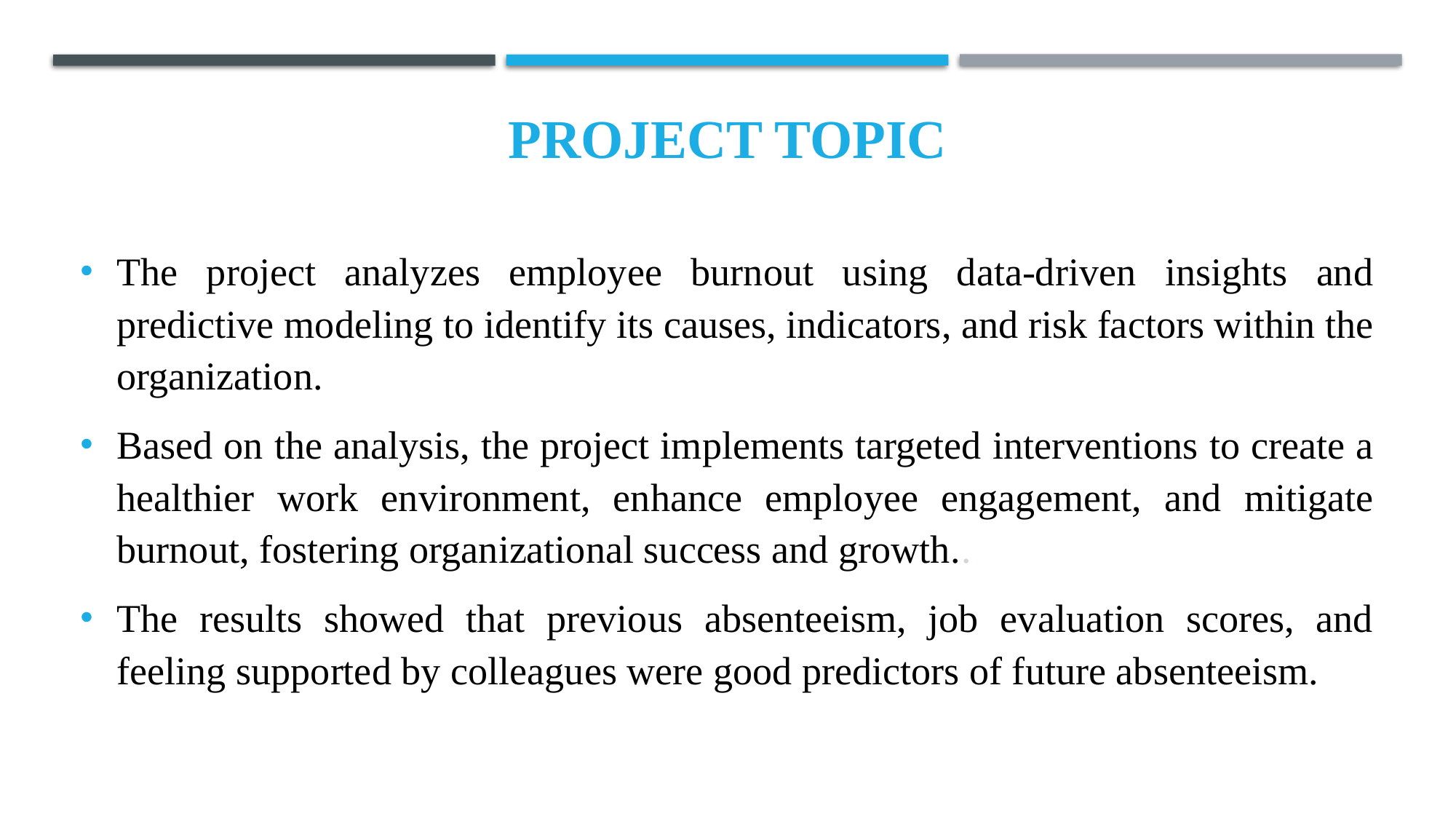

# Project topic
The project analyzes employee burnout using data-driven insights and predictive modeling to identify its causes, indicators, and risk factors within the organization.
Based on the analysis, the project implements targeted interventions to create a healthier work environment, enhance employee engagement, and mitigate burnout, fostering organizational success and growth..
The results showed that previous absenteeism, job evaluation scores, and feeling supported by colleagues were good predictors of future absenteeism.